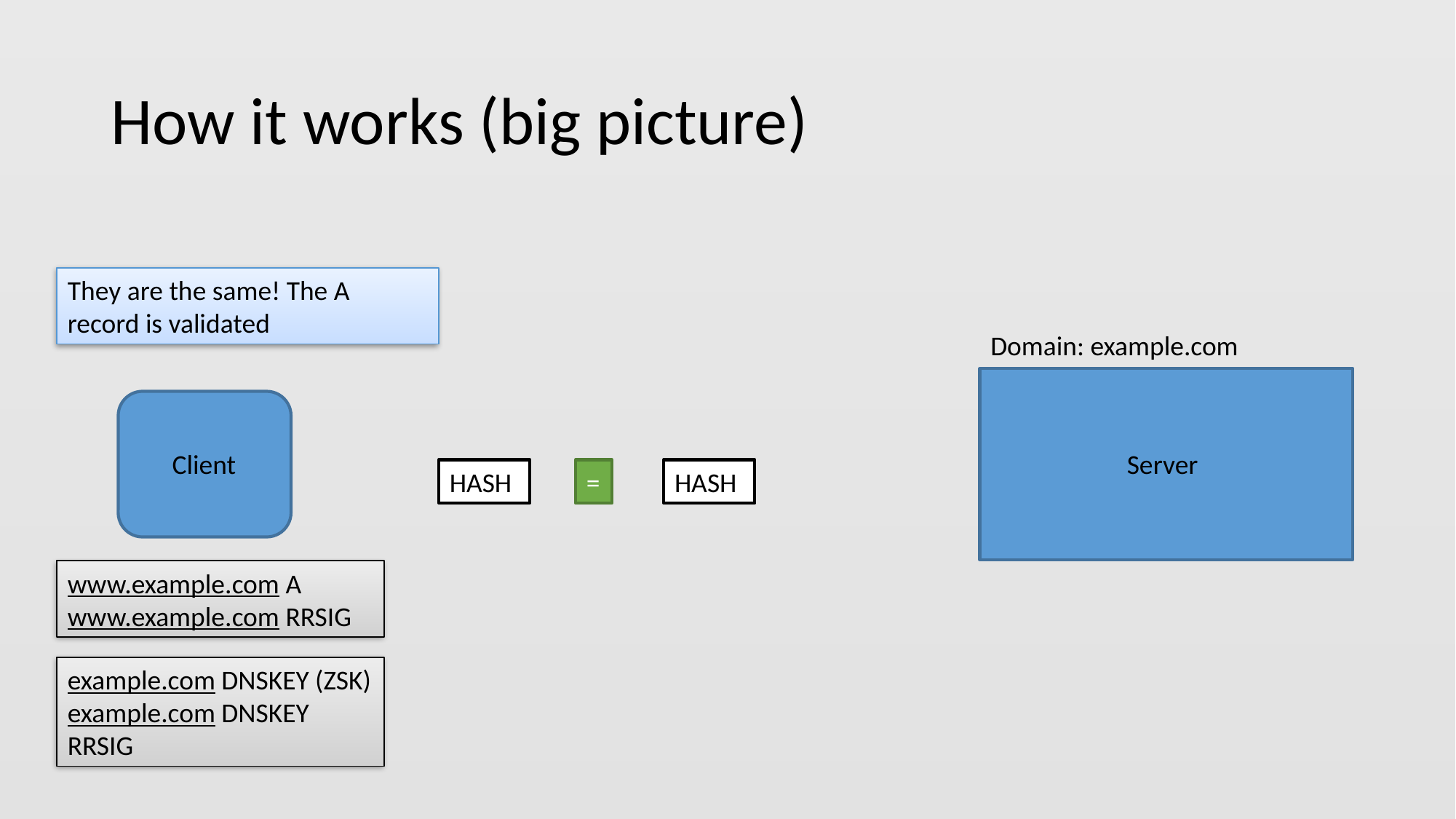

# How it works (big picture)
They are the same! The A record is validated
Domain: example.com

Client
Server
HASH
=
HASH
www.example.com A
www.example.com RRSIG
example.com DNSKEY (ZSK)
example.com DNSKEY RRSIG